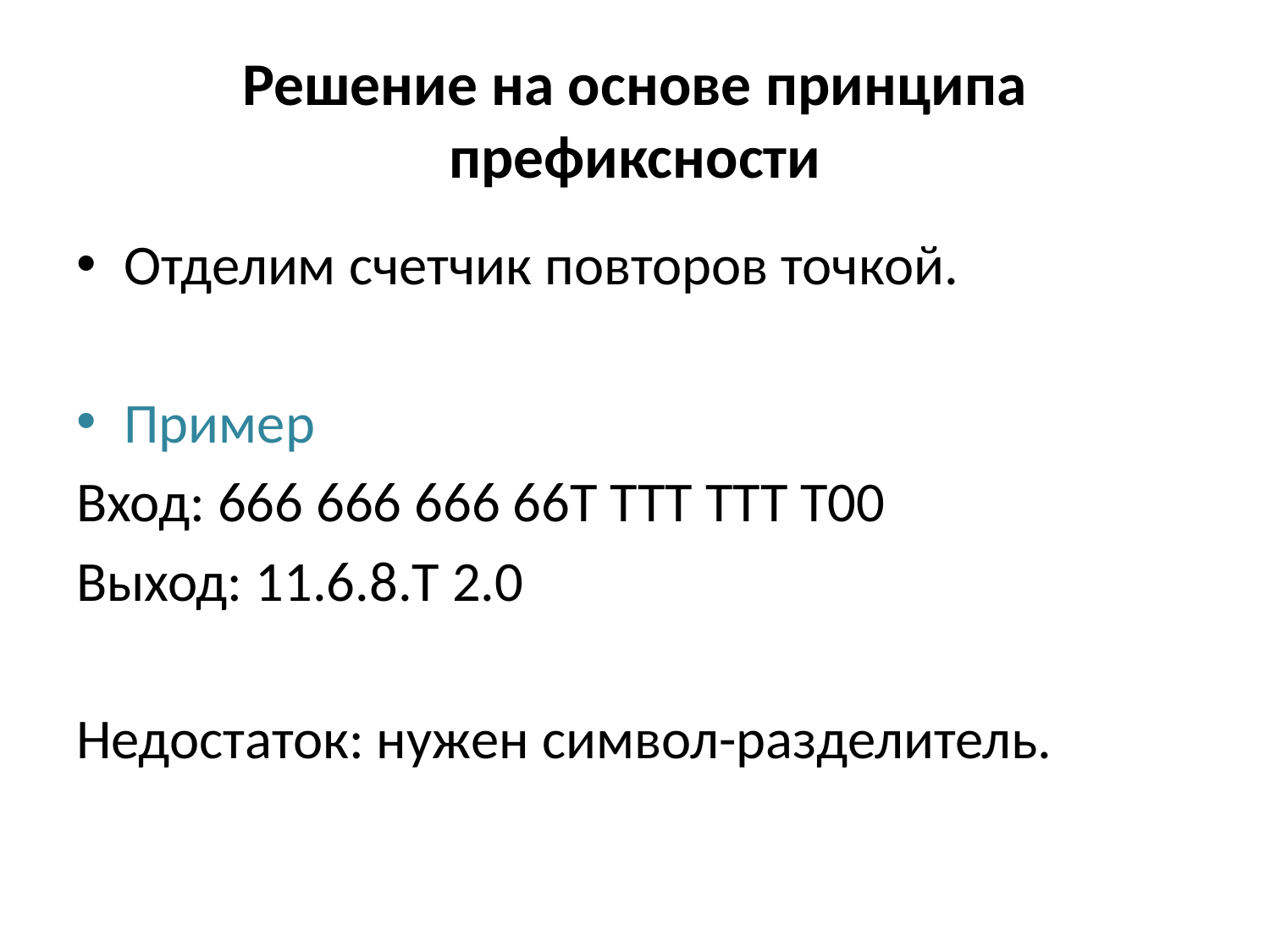

# Решение на основе принципа префиксности
Отделим счетчик повторов точкой.

Пример
Вход: 666 666 666 66Т ТТТ ТТТ Т00
Выход: 11.6.8.Т 2.0

Недостаток: нужен символ-разделитель.